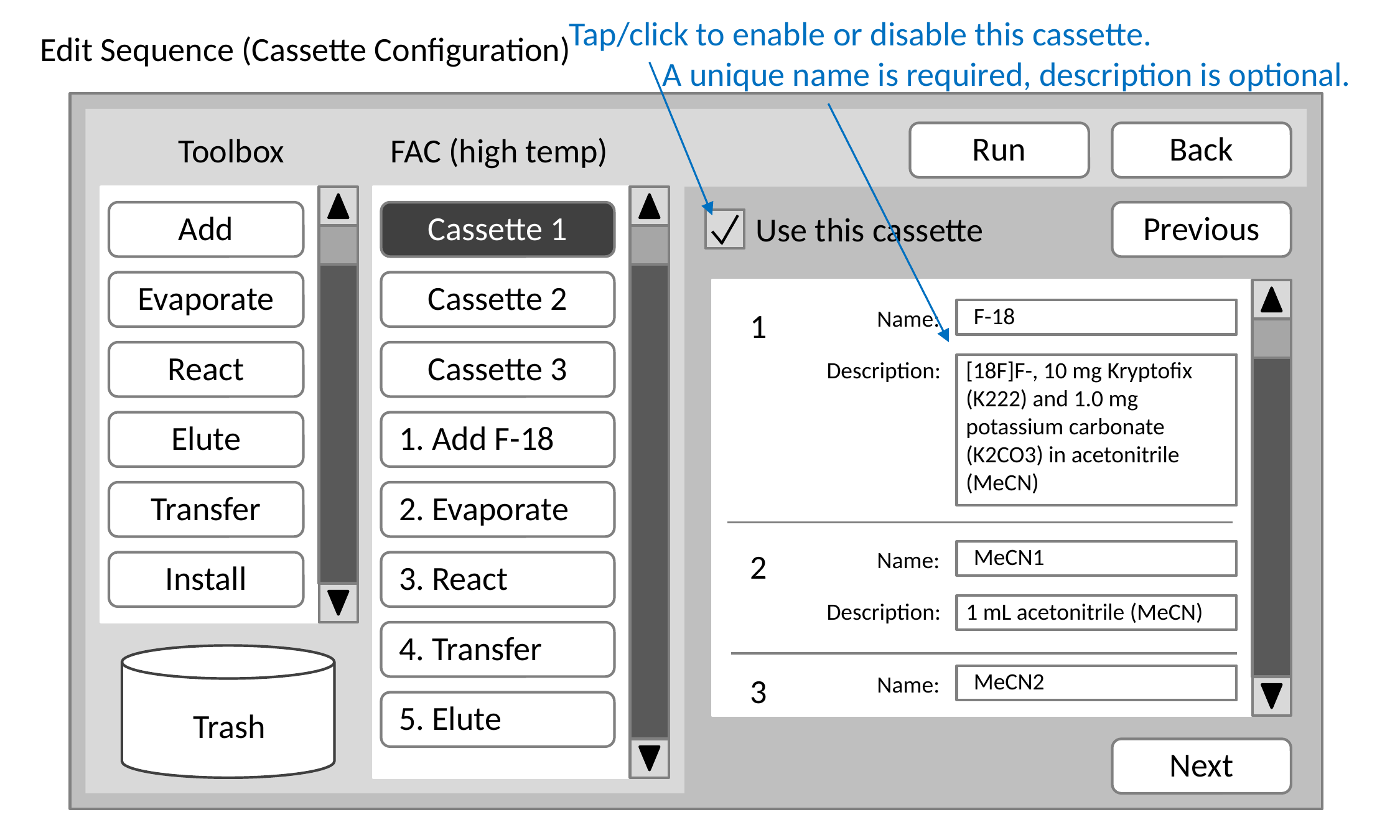

Tap/click to enable or disable this cassette.
	A unique name is required, description is optional.
Edit Sequence (Cassette Configuration)

Run

Back
Toolbox
FAC (high temp)

Cassette 1

Cassette 2

Cassette 3

1. Add F-18

2. Evaporate

3. React

4. Transfer

5. Elute

Add

Previous
Use this cassette

Evaporate

F-18
Name:
1

React
[18F]F-, 10 mg Kryptofix (K222) and 1.0 mg potassium carbonate (K2CO3) in acetonitrile (MeCN)
Description:

Elute

Transfer
MeCN1
Name:
2

Install

1 mL acetonitrile (MeCN)
Description:

MeCN2
Name:
3

Trash

Next